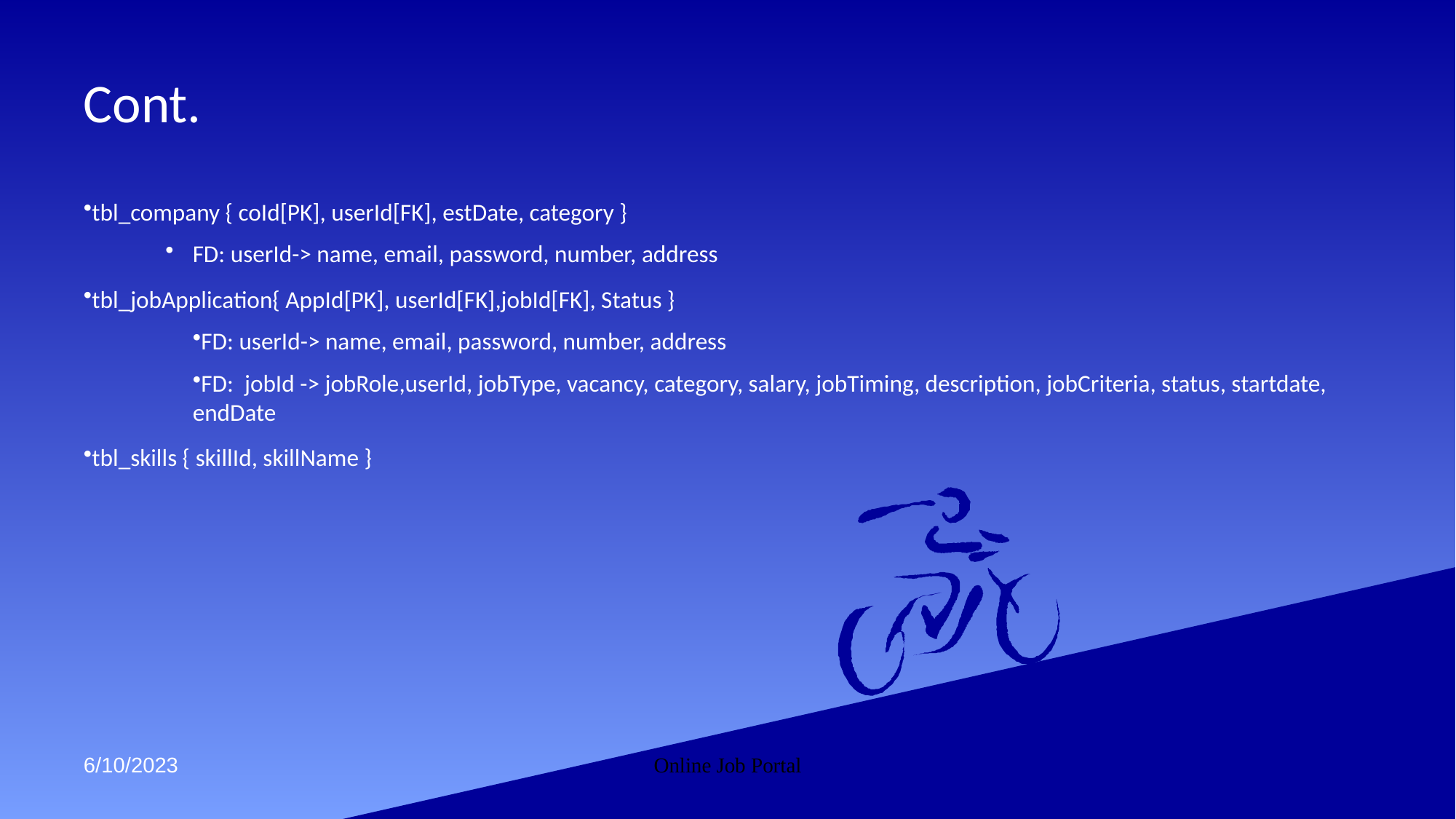

# Cont.
tbl_company { coId[PK], userId[FK], estDate, category }
FD: userId-> name, email, password, number, address
tbl_jobApplication{ AppId[PK], userId[FK],jobId[FK], Status }
FD: userId-> name, email, password, number, address
FD:  jobId -> jobRole,userId, jobType, vacancy, category, salary, jobTiming, description, jobCriteria, status, startdate, endDate
tbl_skills { skillId, skillName }

6/10/2023
Online Job Portal
8